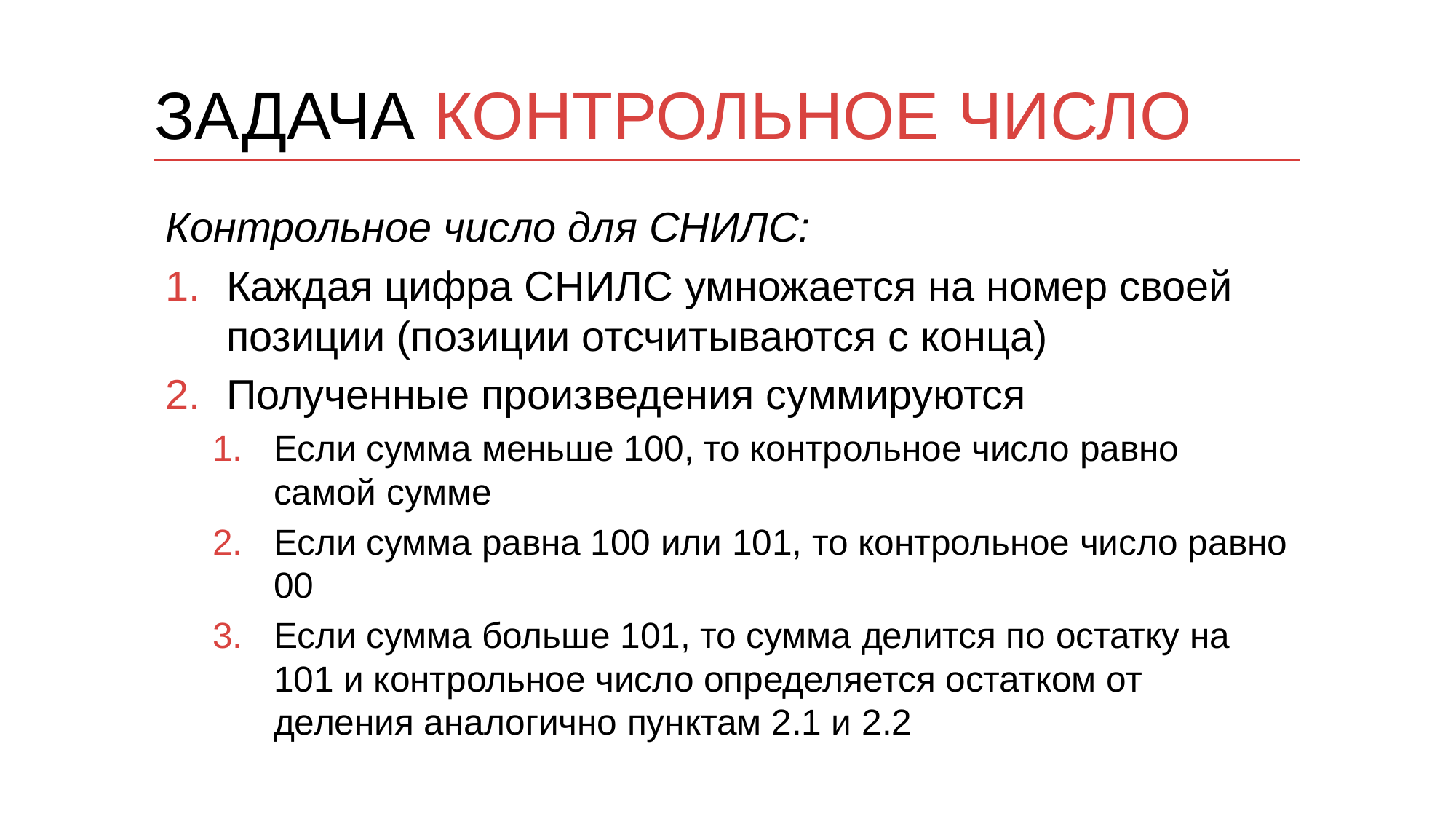

# Задача контрольное число
Контрольное число для СНИЛС:
Каждая цифра СНИЛС умножается на номер своей позиции (позиции отсчитываются с конца)
Полученные произведения суммируются
Если сумма меньше 100, то контрольное число равно самой сумме
Если сумма равна 100 или 101, то контрольное число равно 00
Если сумма больше 101, то сумма делится по остатку на 101 и контрольное число определяется остатком от деления аналогично пунктам 2.1 и 2.2